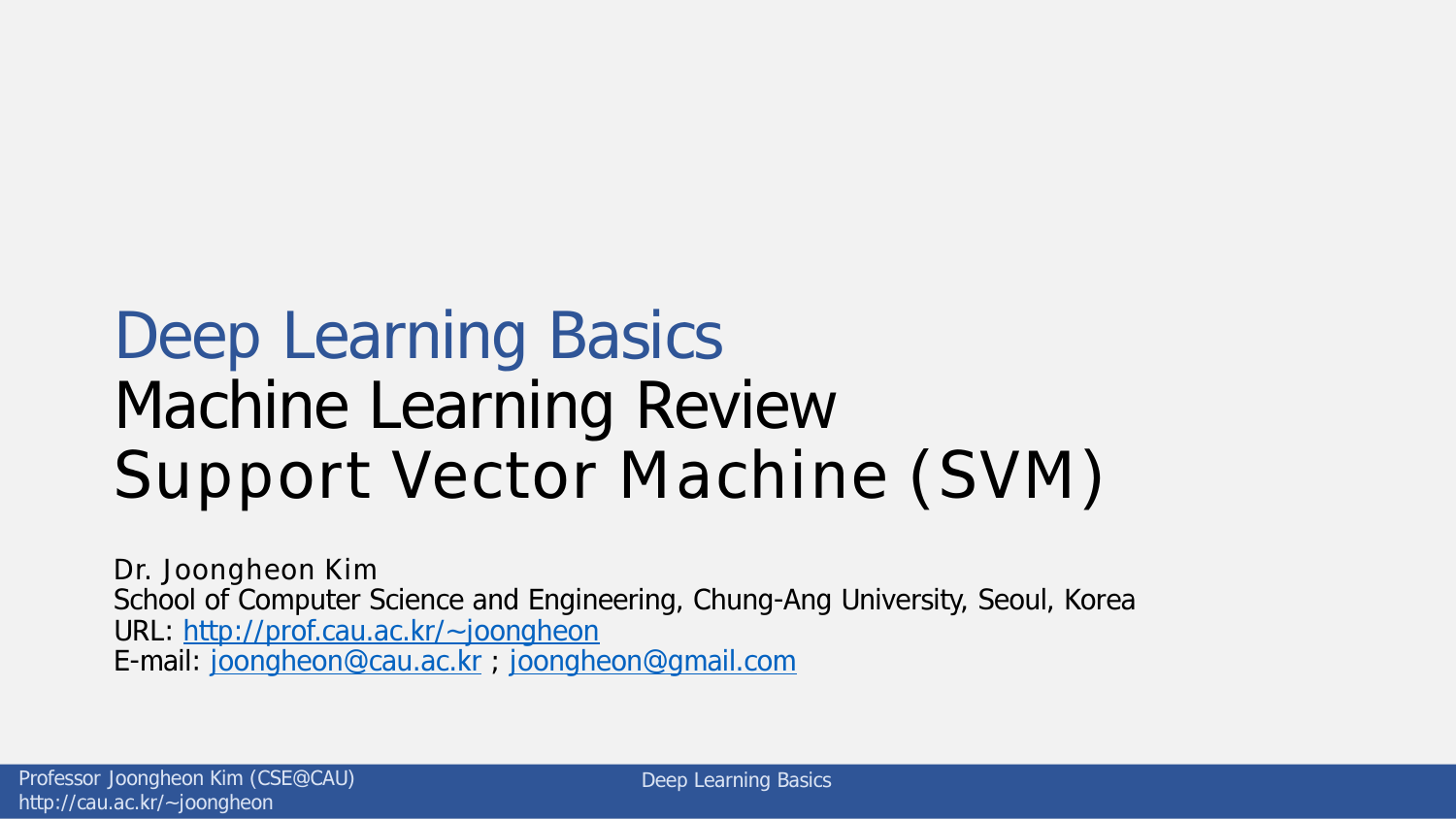

# Deep Learning Basics Machine Learning Review Support Vector Machine (SVM)
Dr. Joongheon Kim
School of Computer Science and Engineering, Chung-Ang University, Seoul, Korea
URL: http://prof.cau.ac.kr/~joongheon
E-mail: joongheon@cau.ac.kr ; joongheon@gmail.com